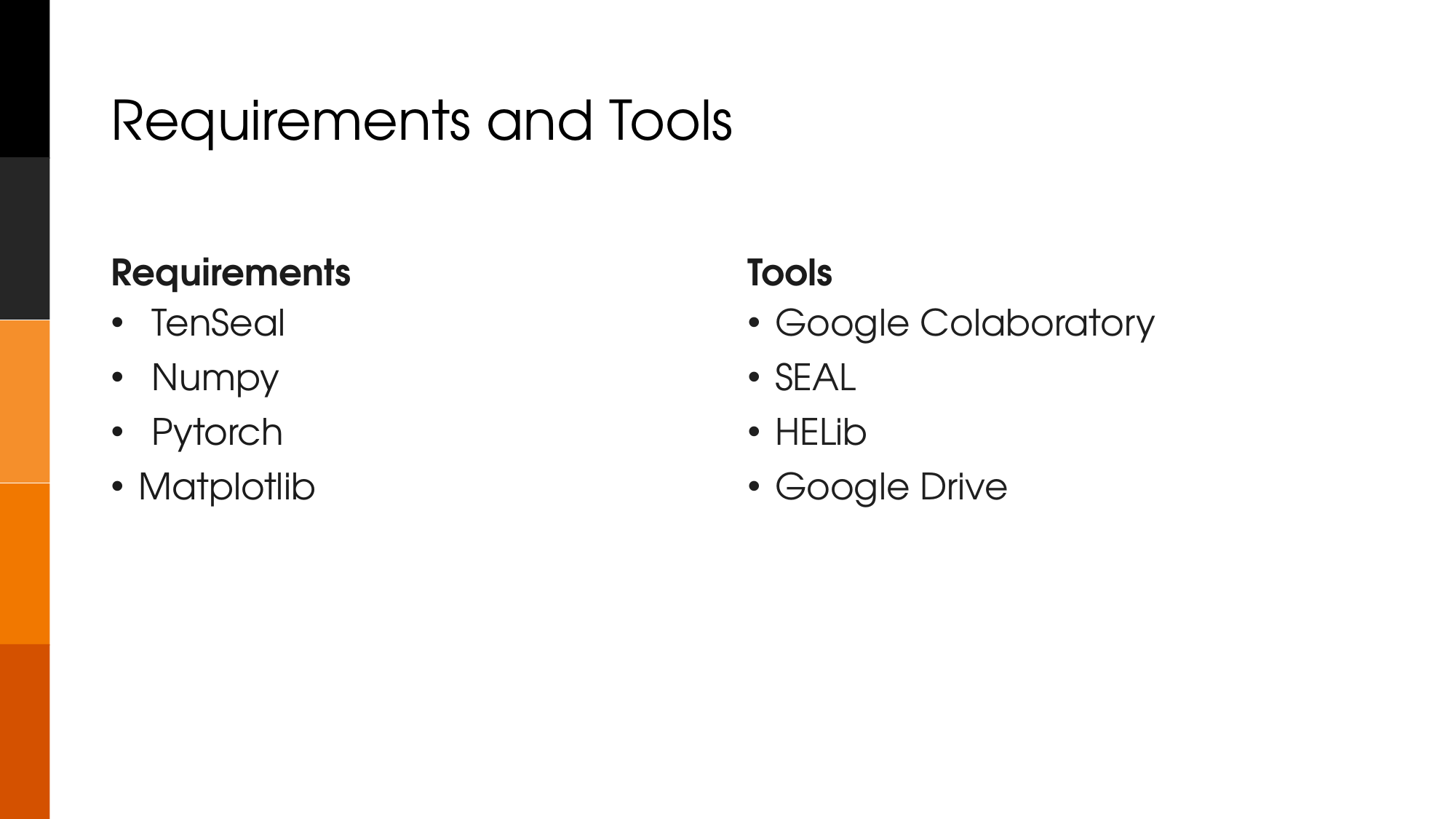

# Requirements and Tools
Requirements
Tools
TenSeal
Numpy
Pytorch
Matplotlib

Google Colaboratory
SEAL
HELib
Google Drive